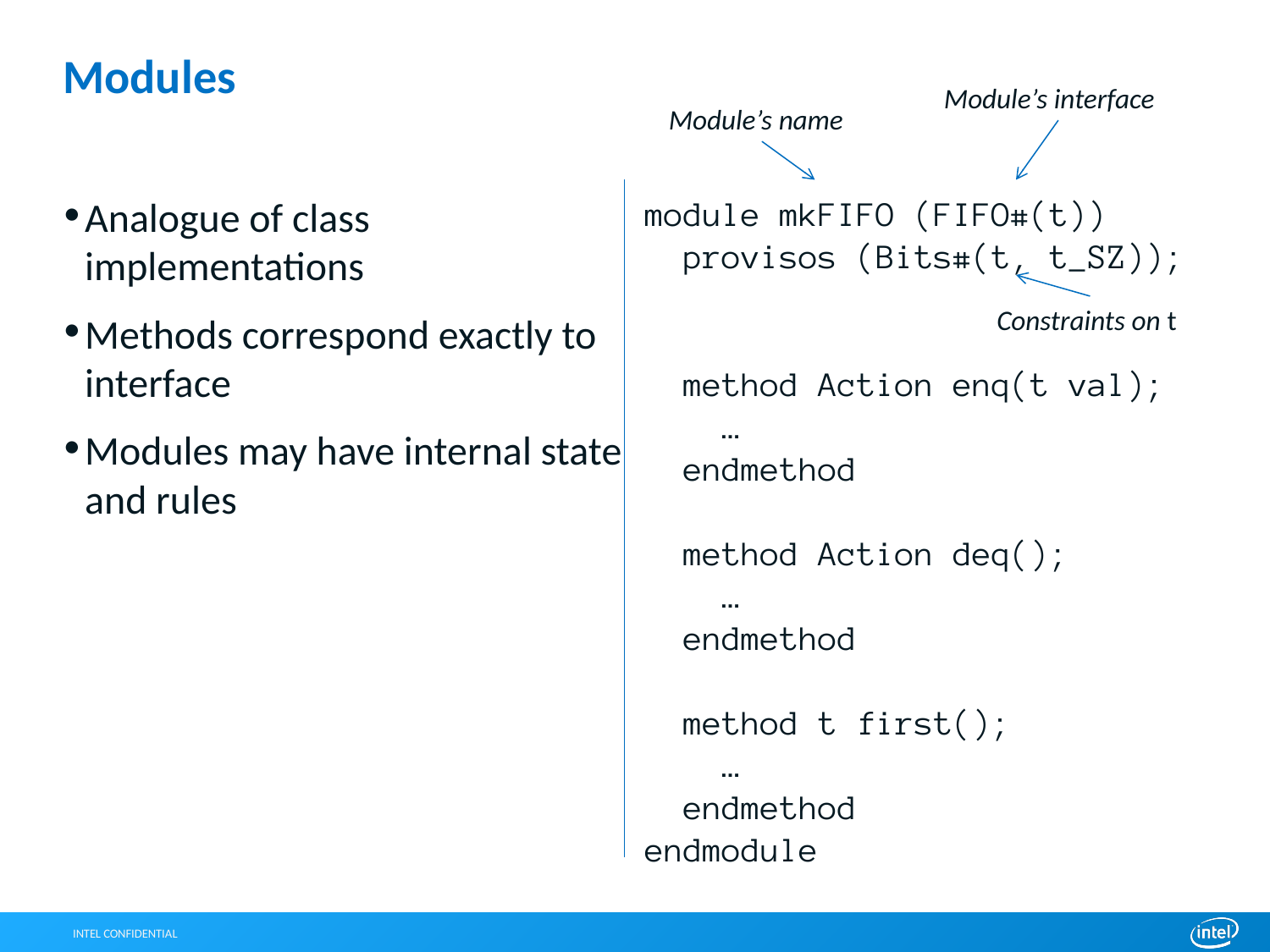

# Modules
Module’s interface
Module’s name
Analogue of class implementations
Methods correspond exactly to interface
Modules may have internal state and rules
module mkFIFO (FIFO#(t))
  provisos (Bits#(t, t_SZ));
  method Action enq(t val);
    …
  endmethod
  method Action deq();
    …
  endmethod
  method t first();
    …
  endmethod
endmodule
Constraints on t